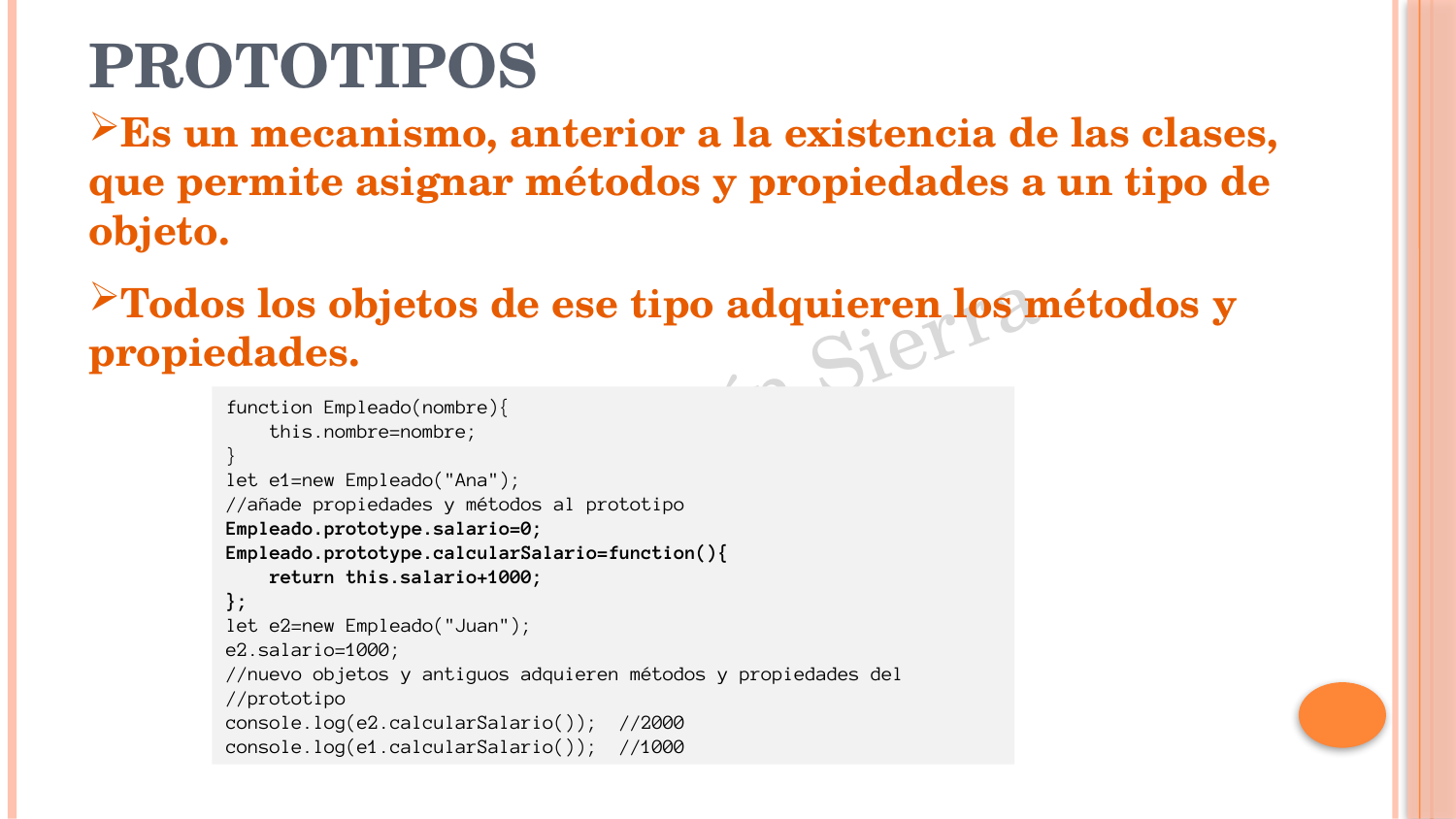

# Prototipos
Es un mecanismo, anterior a la existencia de las clases, que permite asignar métodos y propiedades a un tipo de objeto.
Todos los objetos de ese tipo adquieren los métodos y propiedades.

function Empleado(nombre){
    this.nombre=nombre;
}
let e1=new Empleado("Ana");
//añade propiedades y métodos al prototipo
Empleado.prototype.salario=0;
Empleado.prototype.calcularSalario=function(){
    return this.salario+1000;
};
let e2=new Empleado("Juan");
e2.salario=1000;
//nuevo objetos y antiguos adquieren métodos y propiedades del //prototipo
console.log(e2.calcularSalario());  //2000
console.log(e1.calcularSalario());  //1000